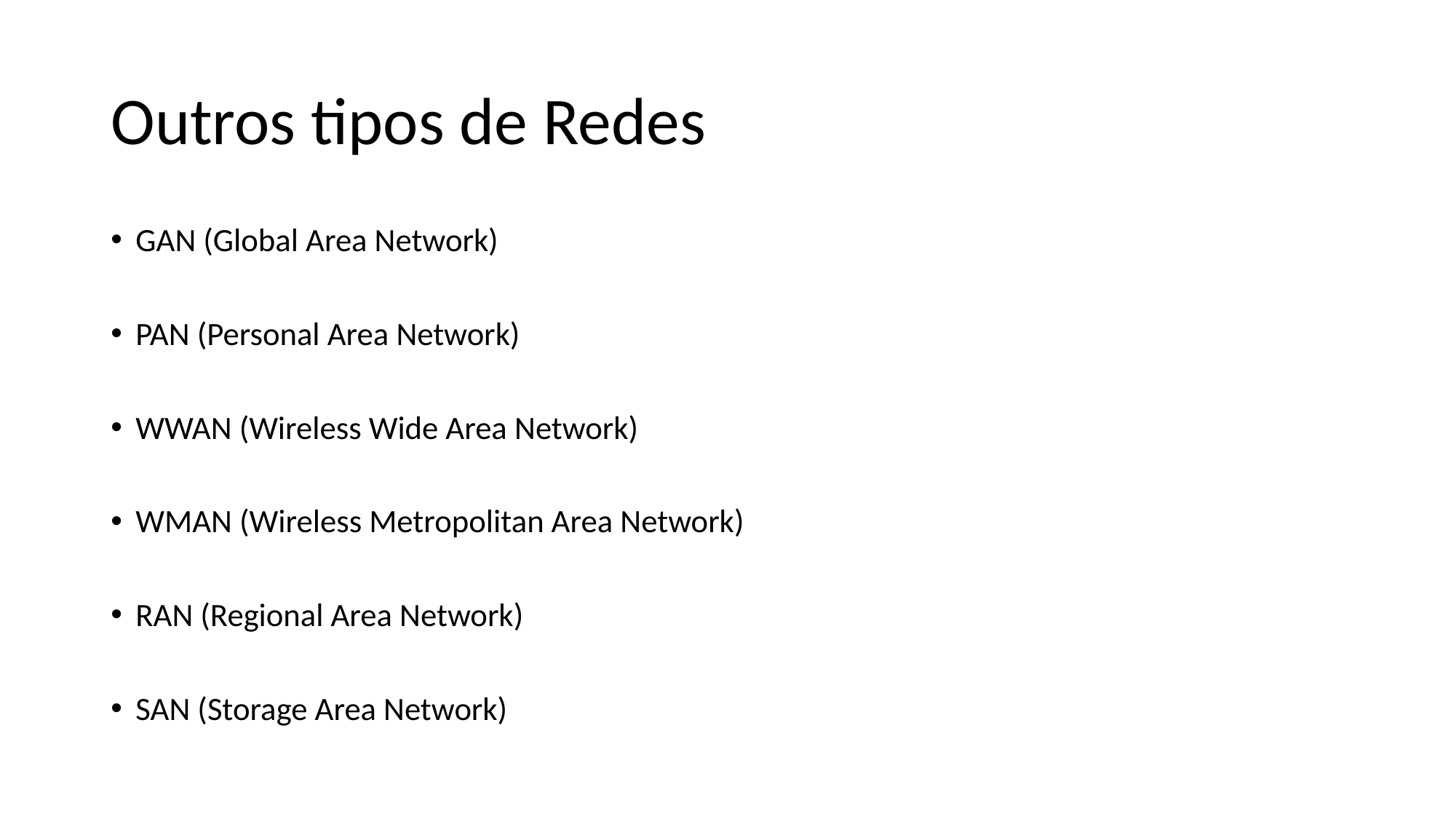

# Outros tipos de Redes
GAN (Global Area Network)

PAN (Personal Area Network)

WWAN (Wireless Wide Area Network)

WMAN (Wireless Metropolitan Area Network)

RAN (Regional Area Network)

SAN (Storage Area Network)